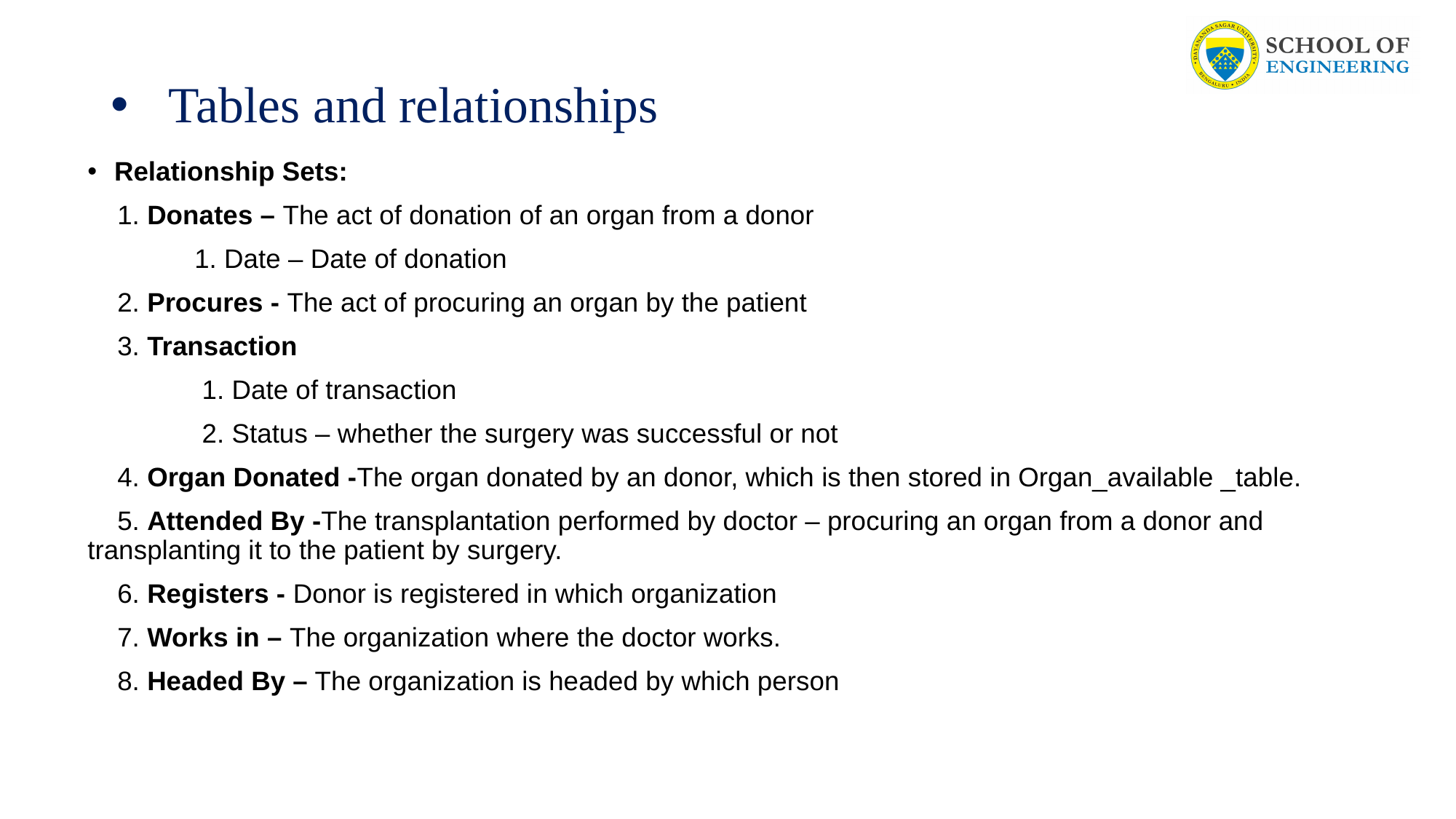

# Tables and relationships
Relationship Sets:
    1. Donates – The act of donation of an organ from a donor
	1. Date – Date of donation
    2. Procures - The act of procuring an organ by the patient
    3. Transaction
	 1. Date of transaction
	 2. Status – whether the surgery was successful or not
    4. Organ Donated -The organ donated by an donor, which is then stored in Organ_available _table.
    5. Attended By -The transplantation performed by doctor – procuring an organ from a donor and       transplanting it to the patient by surgery.
    6. Registers - Donor is registered in which organization
    7. Works in – The organization where the doctor works.
    8. Headed By – The organization is headed by which person